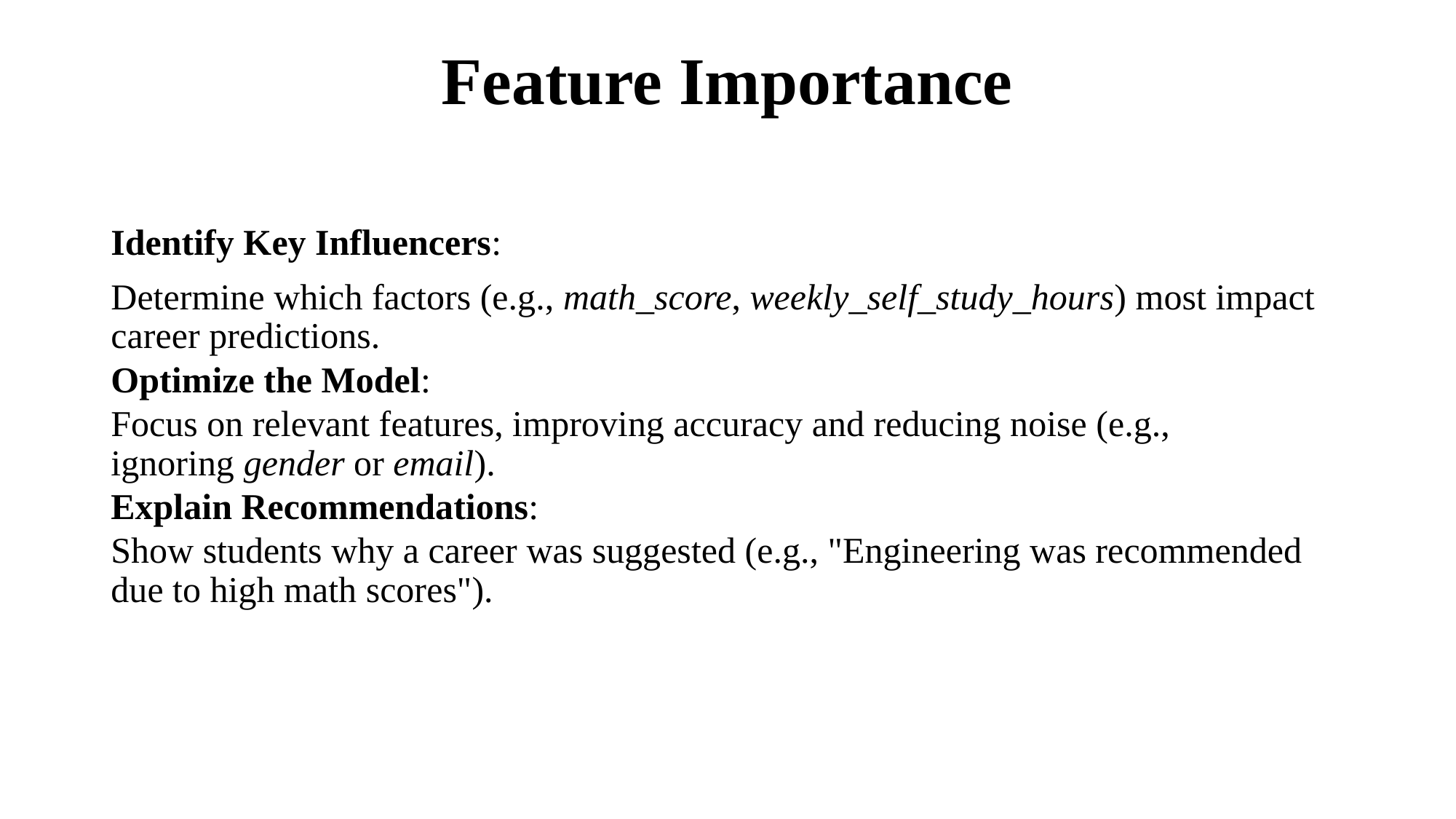

# Feature Importance
Identify Key Influencers:
Determine which factors (e.g., math_score, weekly_self_study_hours) most impact career predictions.
Optimize the Model:
Focus on relevant features, improving accuracy and reducing noise (e.g., ignoring gender or email).
Explain Recommendations:
Show students why a career was suggested (e.g., "Engineering was recommended due to high math scores").